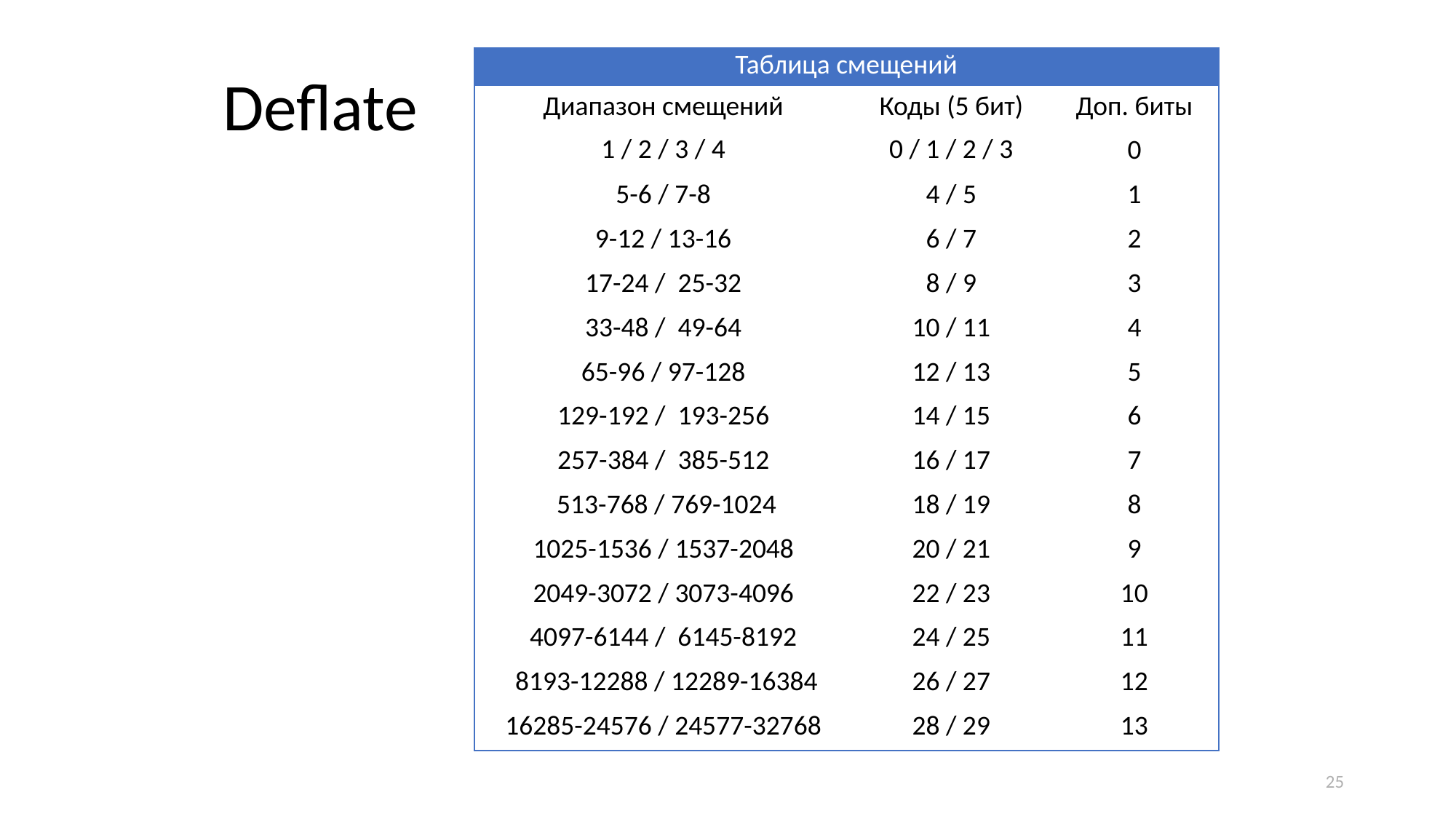

# Deflate
| Таблица смещений |  |  |
| --- | --- | --- |
| Диапазон смещений | Коды (5 бит) | Доп. биты |
| 1 / 2 / 3 / 4 | 0 / 1 / 2 / 3 | 0 |
| 5-6 / 7-8 | 4 / 5 | 1 |
| 9-12 / 13-16 | 6 / 7 | 2 |
| 17-24 / 25-32 | 8 / 9 | 3 |
| 33-48 / 49-64 | 10 / 11 | 4 |
| 65-96 / 97-128 | 12 / 13 | 5 |
| 129-192 / 193-256 | 14 / 15 | 6 |
| 257-384 / 385-512 | 16 / 17 | 7 |
| 513-768 / 769-1024 | 18 / 19 | 8 |
| 1025-1536 / 1537-2048 | 20 / 21 | 9 |
| 2049-3072 / 3073-4096 | 22 / 23 | 10 |
| 4097-6144 / 6145-8192 | 24 / 25 | 11 |
| 8193-12288 / 12289-16384 | 26 / 27 | 12 |
| 16285-24576 / 24577-32768 | 28 / 29 | 13 |
25